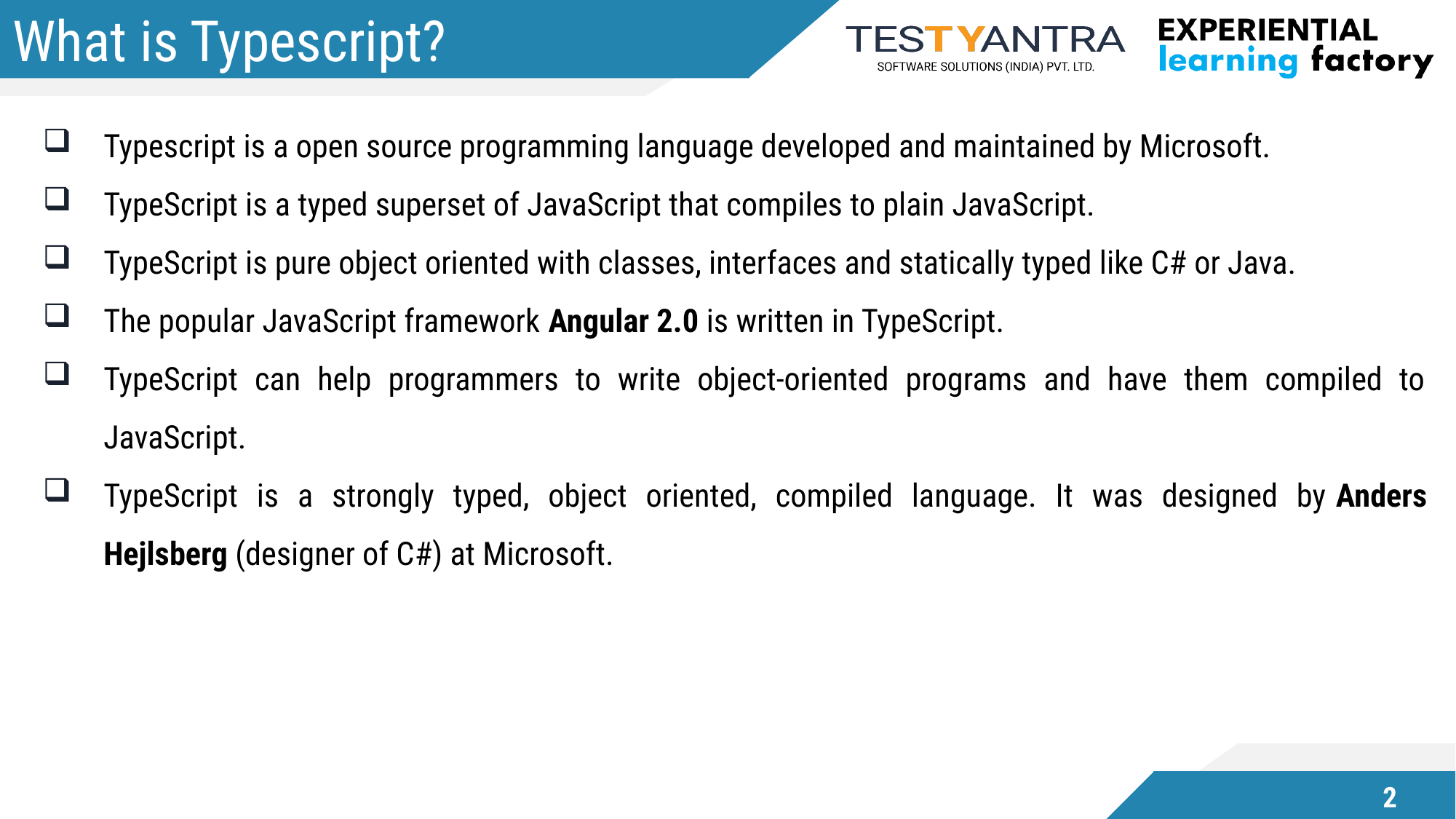

# What is Typescript?
Typescript is a open source programming language developed and maintained by Microsoft.
TypeScript is a typed superset of JavaScript that compiles to plain JavaScript.
TypeScript is pure object oriented with classes, interfaces and statically typed like C# or Java.
The popular JavaScript framework Angular 2.0 is written in TypeScript.
TypeScript can help programmers to write object-oriented programs and have them compiled to JavaScript.
TypeScript is a strongly typed, object oriented, compiled language. It was designed by Anders Hejlsberg (designer of C#) at Microsoft.
2